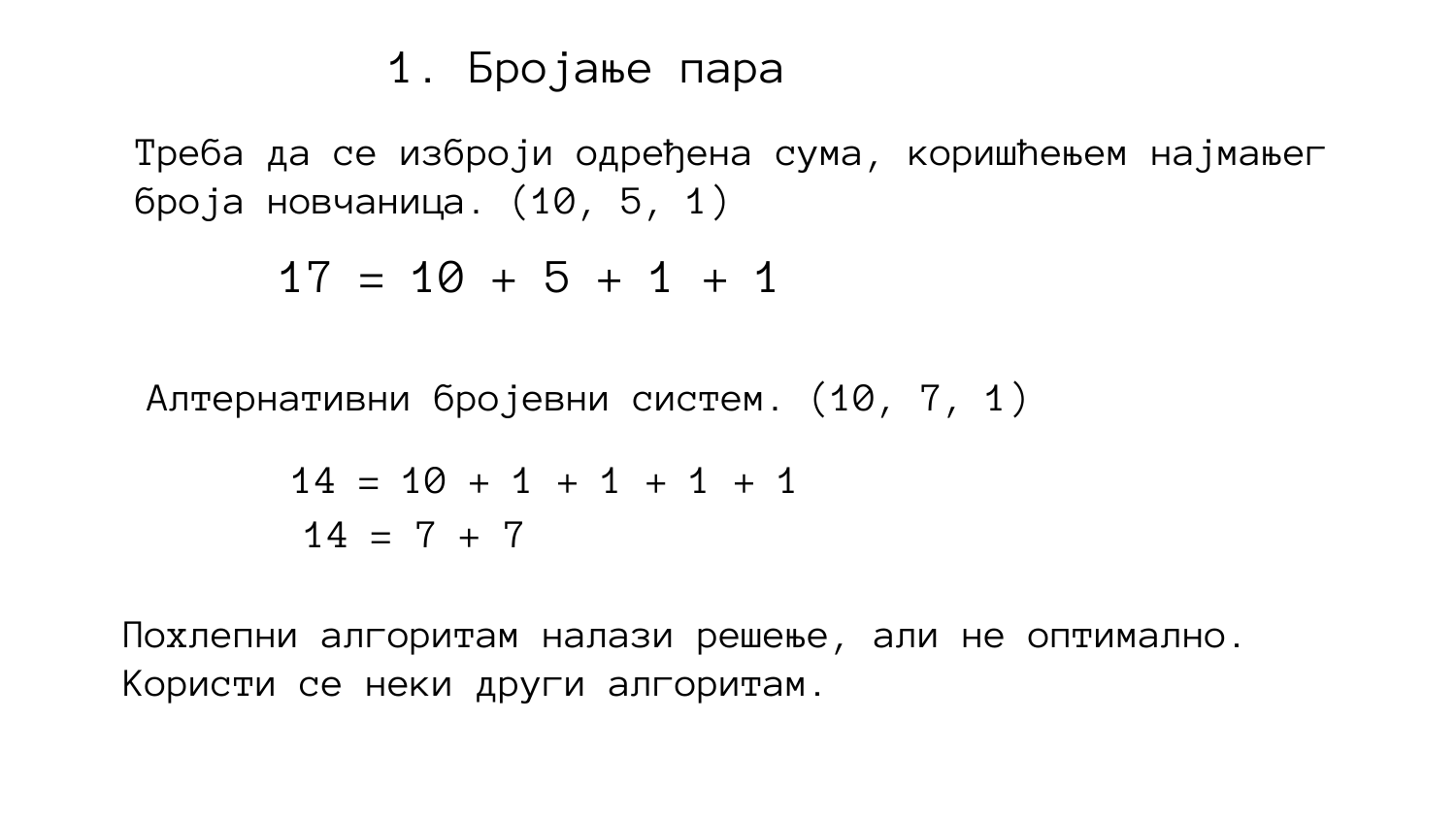

1. Бројање пара
Треба да се изброји одређена сума, коришћењем најмањег броја новчаница. (10, 5, 1)
17 = 10 + 5 + 1 + 1
Алтернативни бројевни систем. (10, 7, 1)
14 = 10 + 1 + 1 + 1 + 1
14 = 7 + 7
Похлепни алгоритам налази решење, али не оптимално.
Користи се неки други алгоритам.